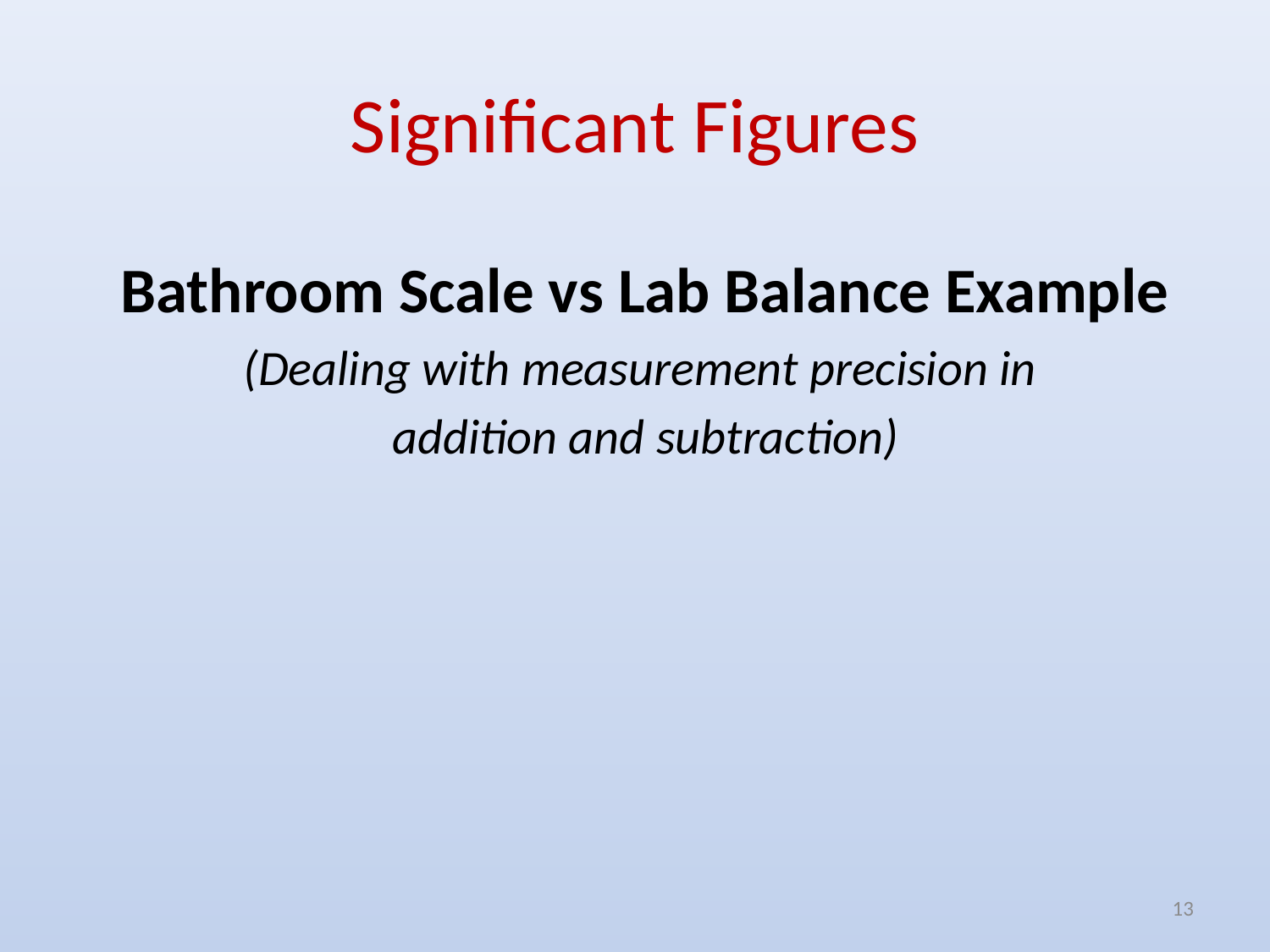

# Significant Figures
Bathroom Scale vs Lab Balance Example
(Dealing with measurement precision in
addition and subtraction)
13